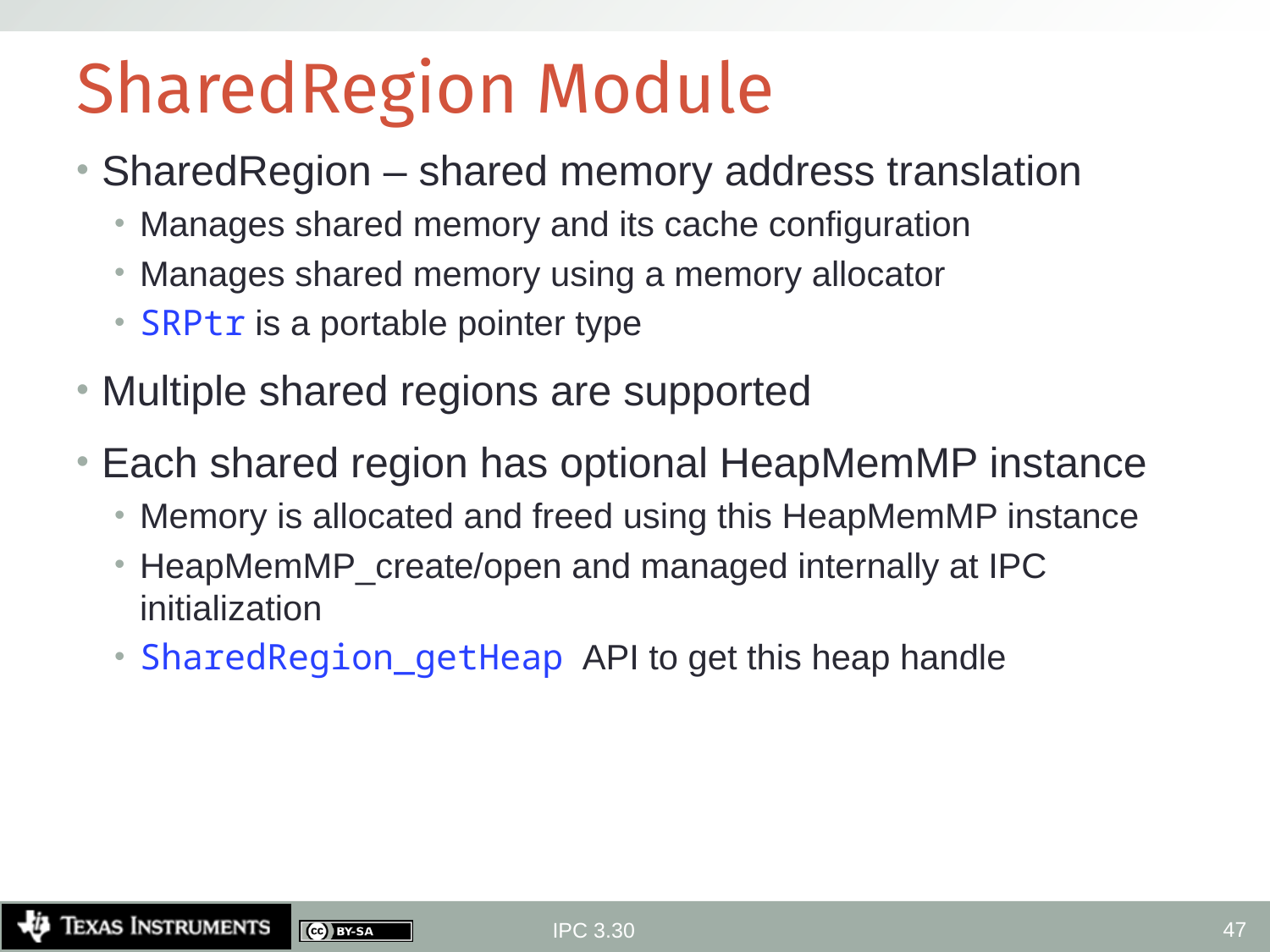

# SharedRegion Module
SharedRegion – shared memory address translation
Manages shared memory and its cache configuration
Manages shared memory using a memory allocator
SRPtr is a portable pointer type
Multiple shared regions are supported
Each shared region has optional HeapMemMP instance
Memory is allocated and freed using this HeapMemMP instance
HeapMemMP_create/open and managed internally at IPC initialization
SharedRegion_getHeap  API to get this heap handle
47
IPC 3.30